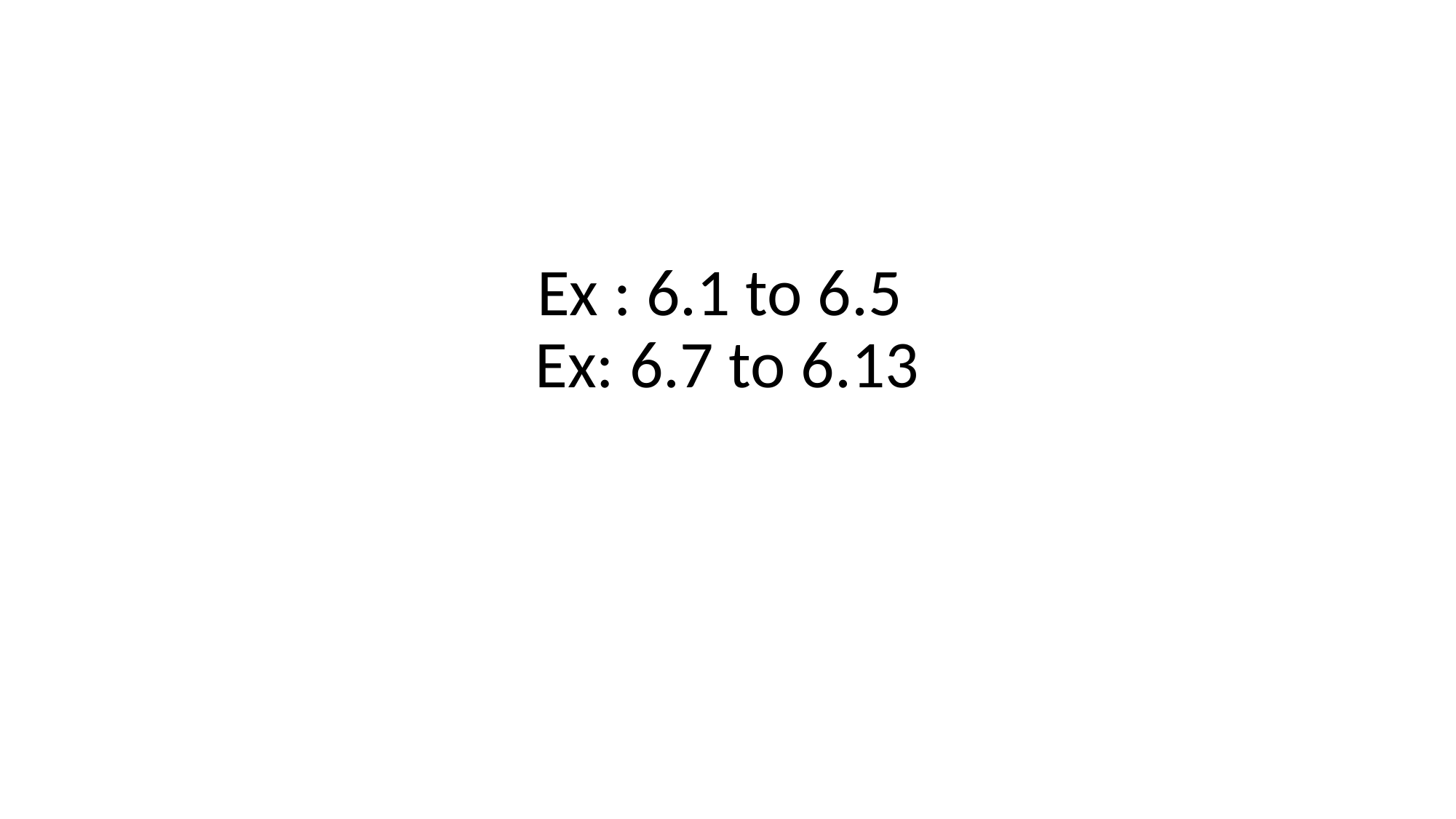

# Ex : 6.1 to 6.5 Ex: 6.7 to 6.13